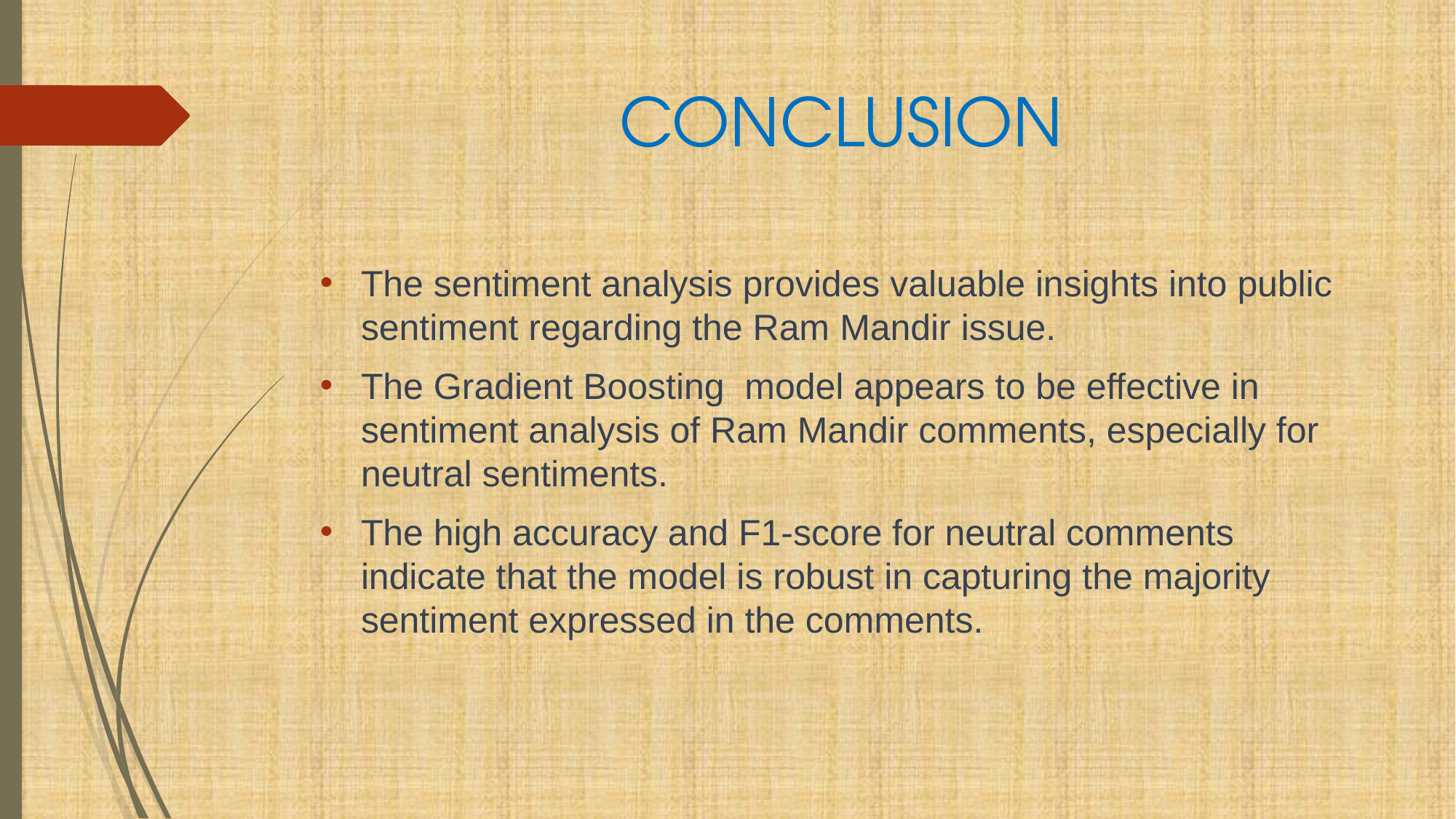

# CONCLUSION
The sentiment analysis provides valuable insights into public sentiment regarding the Ram Mandir issue.
The Gradient Boosting  model appears to be effective in sentiment analysis of Ram Mandir comments, especially for neutral sentiments.
The high accuracy and F1-score for neutral comments indicate that the model is robust in capturing the majority sentiment expressed in the comments.